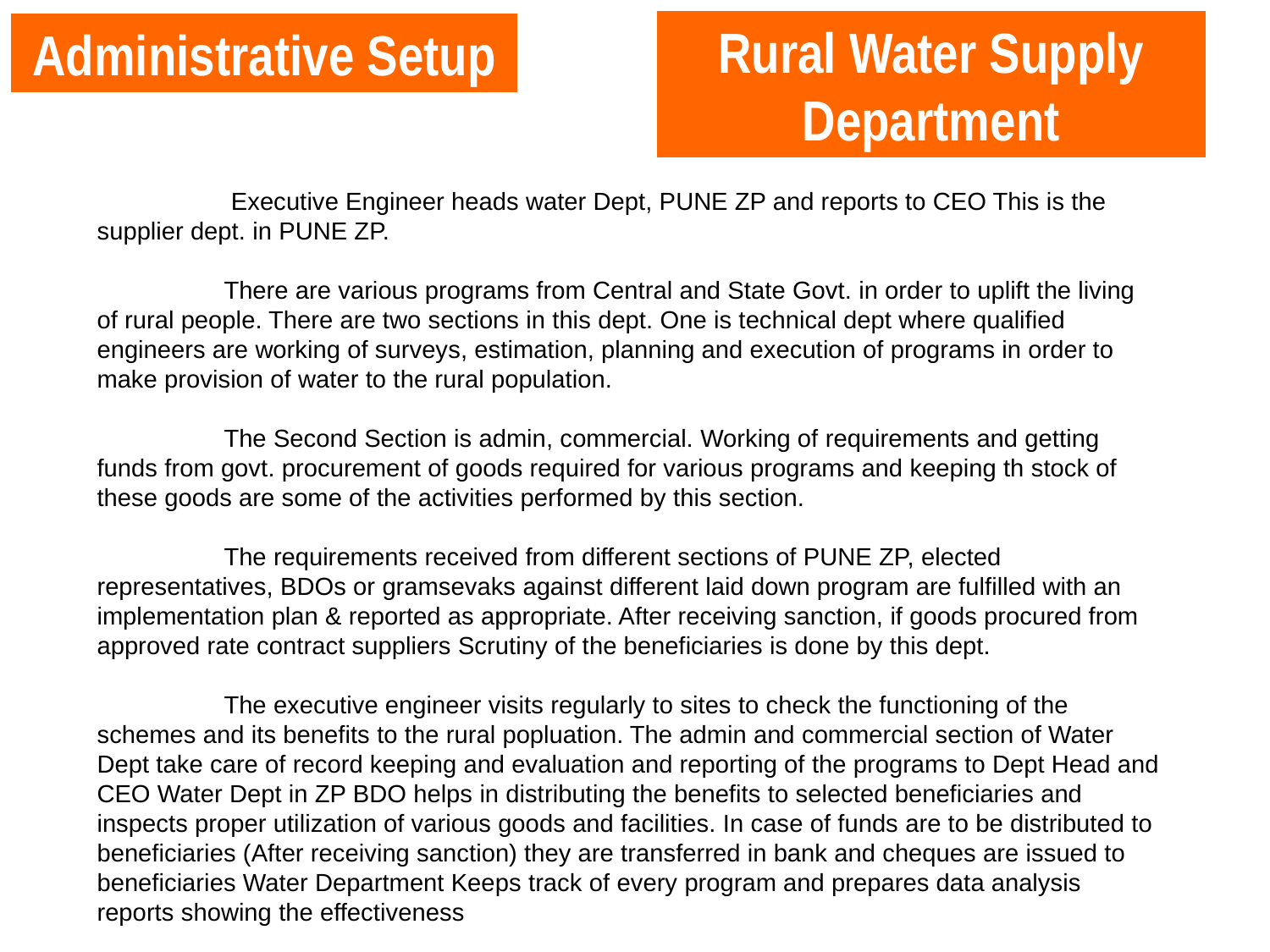

Rural Water Supply Department
Administrative Setup
	 Executive Engineer heads water Dept, PUNE ZP and reports to CEO This is the supplier dept. in PUNE ZP.

	There are various programs from Central and State Govt. in order to uplift the living of rural people. There are two sections in this dept. One is technical dept where qualified engineers are working of surveys, estimation, planning and execution of programs in order to make provision of water to the rural population.

	The Second Section is admin, commercial. Working of requirements and getting funds from govt. procurement of goods required for various programs and keeping th stock of these goods are some of the activities performed by this section.

	The requirements received from different sections of PUNE ZP, elected representatives, BDOs or gramsevaks against different laid down program are fulfilled with an implementation plan & reported as appropriate. After receiving sanction, if goods procured from approved rate contract suppliers Scrutiny of the beneficiaries is done by this dept.

	The executive engineer visits regularly to sites to check the functioning of the schemes and its benefits to the rural popluation. The admin and commercial section of Water Dept take care of record keeping and evaluation and reporting of the programs to Dept Head and CEO Water Dept in ZP BDO helps in distributing the benefits to selected beneficiaries and inspects proper utilization of various goods and facilities. In case of funds are to be distributed to beneficiaries (After receiving sanction) they are transferred in bank and cheques are issued to beneficiaries Water Department Keeps track of every program and prepares data analysis reports showing the effectiveness